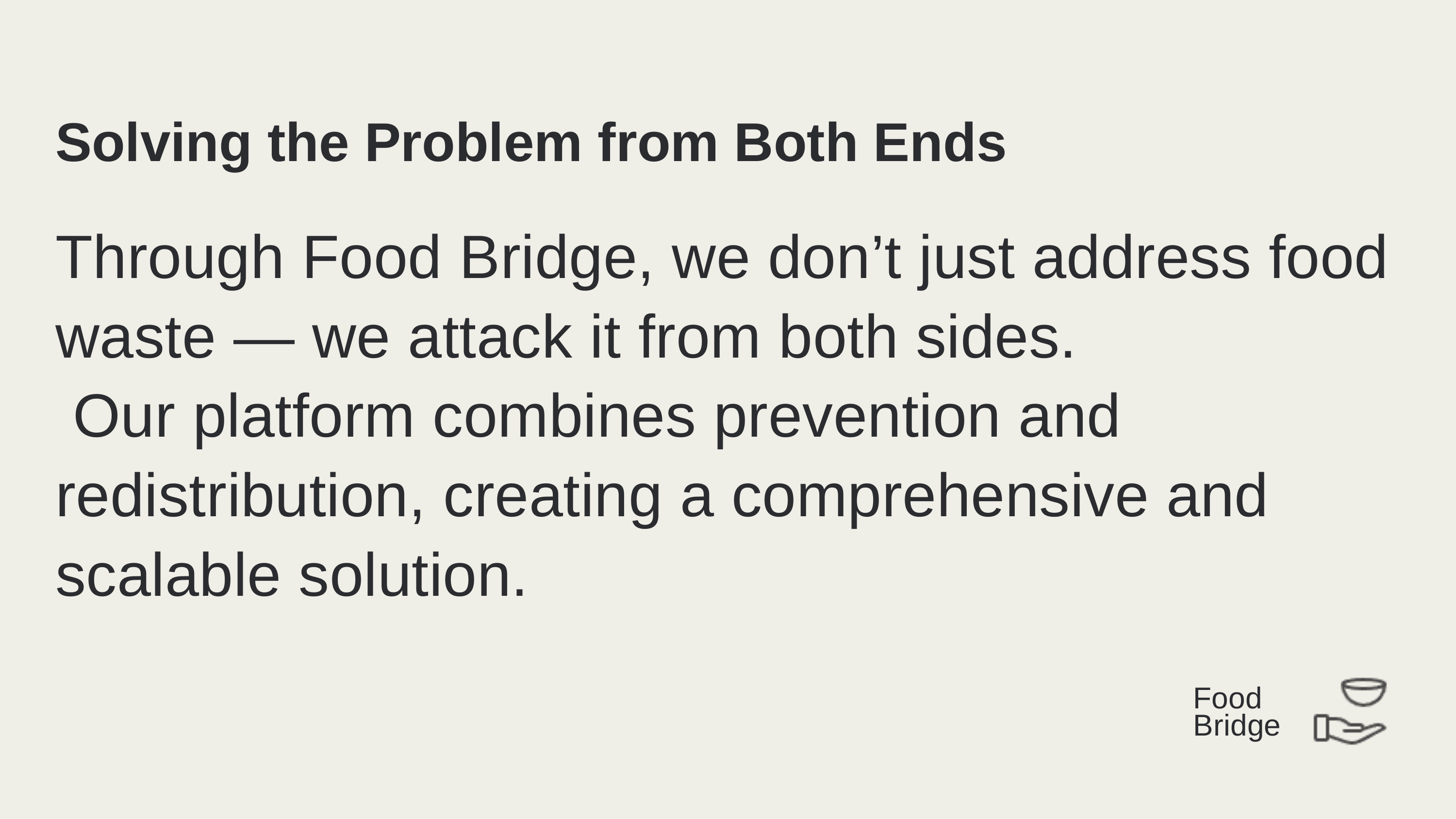

Solving the Problem from Both Ends
Through Food Bridge, we don’t just address food waste — we attack it from both sides.
 Our platform combines prevention and redistribution, creating a comprehensive and scalable solution.

Food Bridge